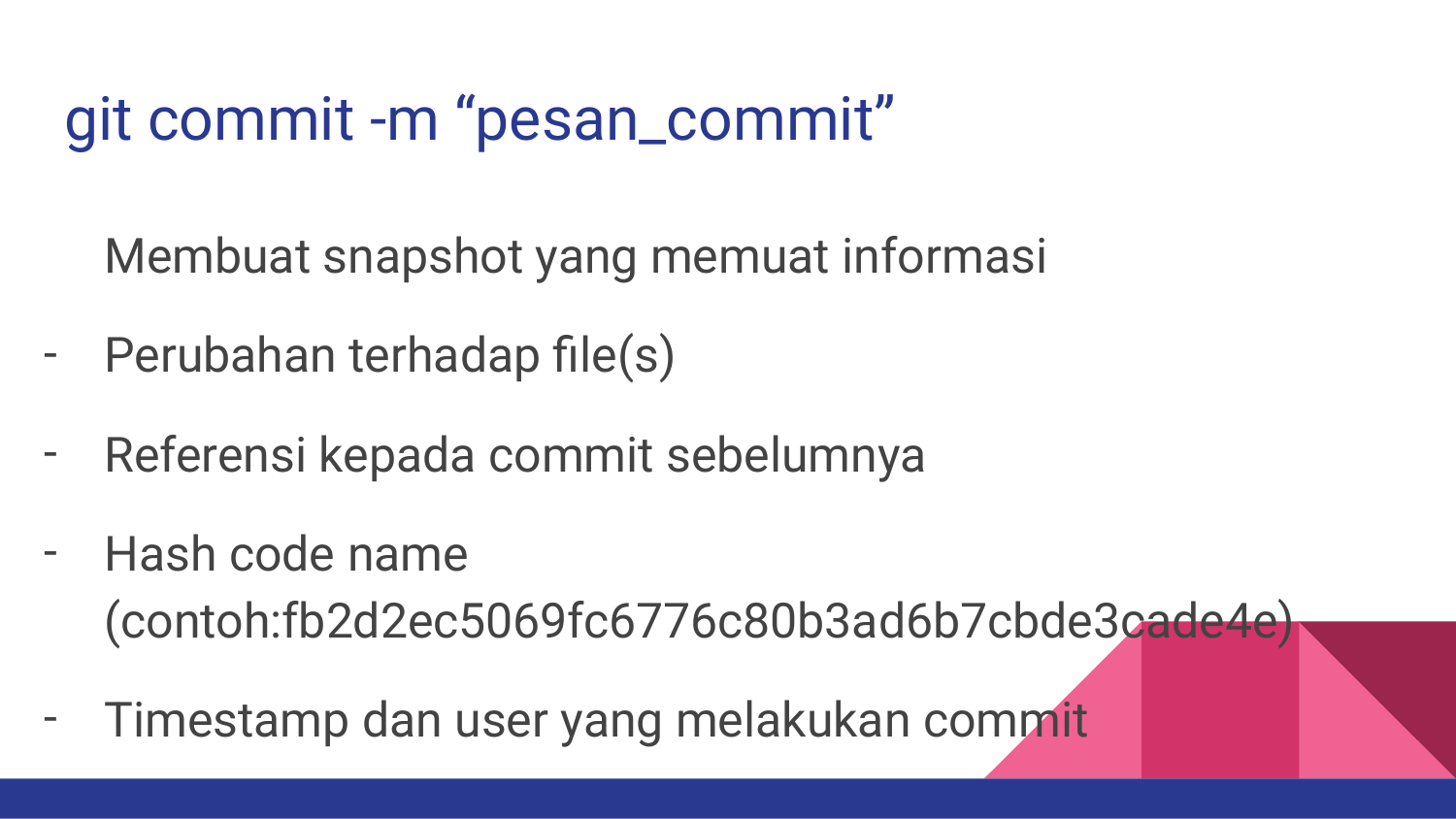

# git commit -m “pesan_commit”
Membuat snapshot yang memuat informasi
Perubahan terhadap file(s)
Referensi kepada commit sebelumnya
Hash code name (contoh:fb2d2ec5069fc6776c80b3ad6b7cbde3cade4e)
Timestamp dan user yang melakukan commit